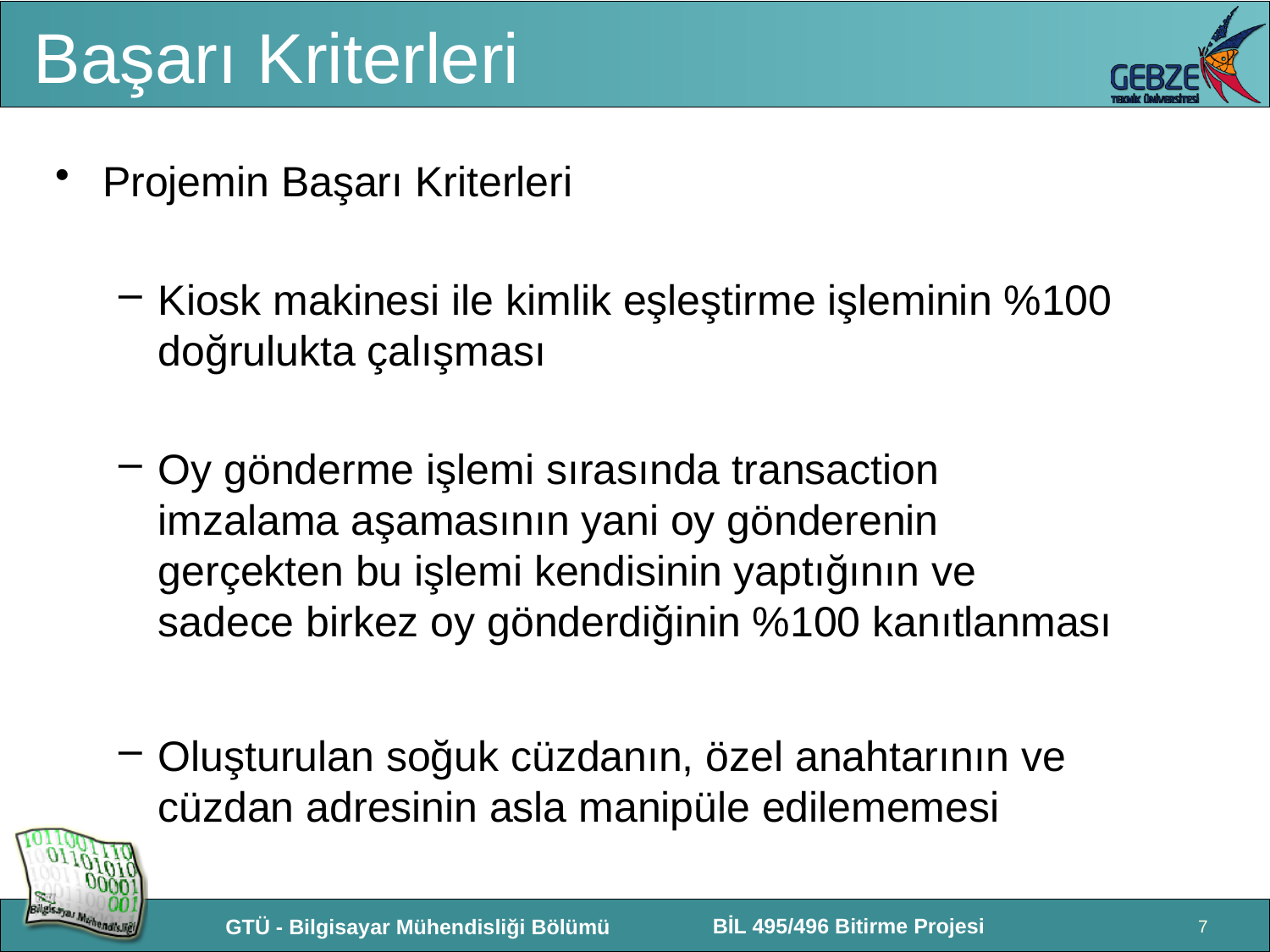

# Başarı Kriterleri
Projemin Başarı Kriterleri

Kiosk makinesi ile kimlik eşleştirme işleminin %100 doğrulukta çalışması

Oy gönderme işlemi sırasında transaction imzalama aşamasının yani oy gönderenin gerçekten bu işlemi kendisinin yaptığının ve sadece birkez oy gönderdiğinin %100 kanıtlanması

Oluşturulan soğuk cüzdanın, özel anahtarının ve cüzdan adresinin asla manipüle edilememesi
7